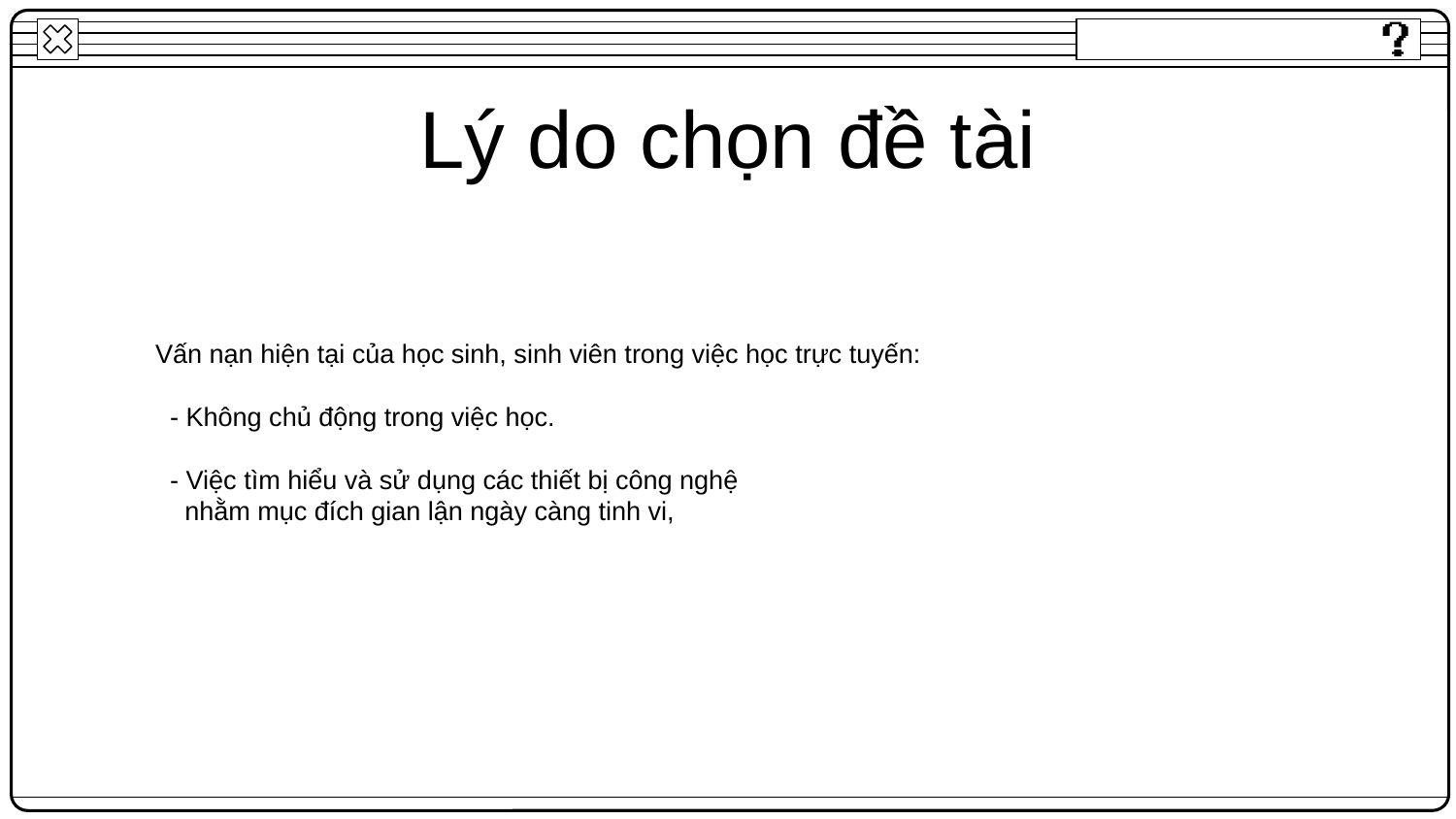

# Lý do chọn đề tài
Vấn nạn hiện tại của học sinh, sinh viên trong việc học trực tuyến:

  - Không chủ động trong việc học.

  - Việc tìm hiểu và sử dụng các thiết bị công nghệ
    nhằm mục đích gian lận ngày càng tinh vi,